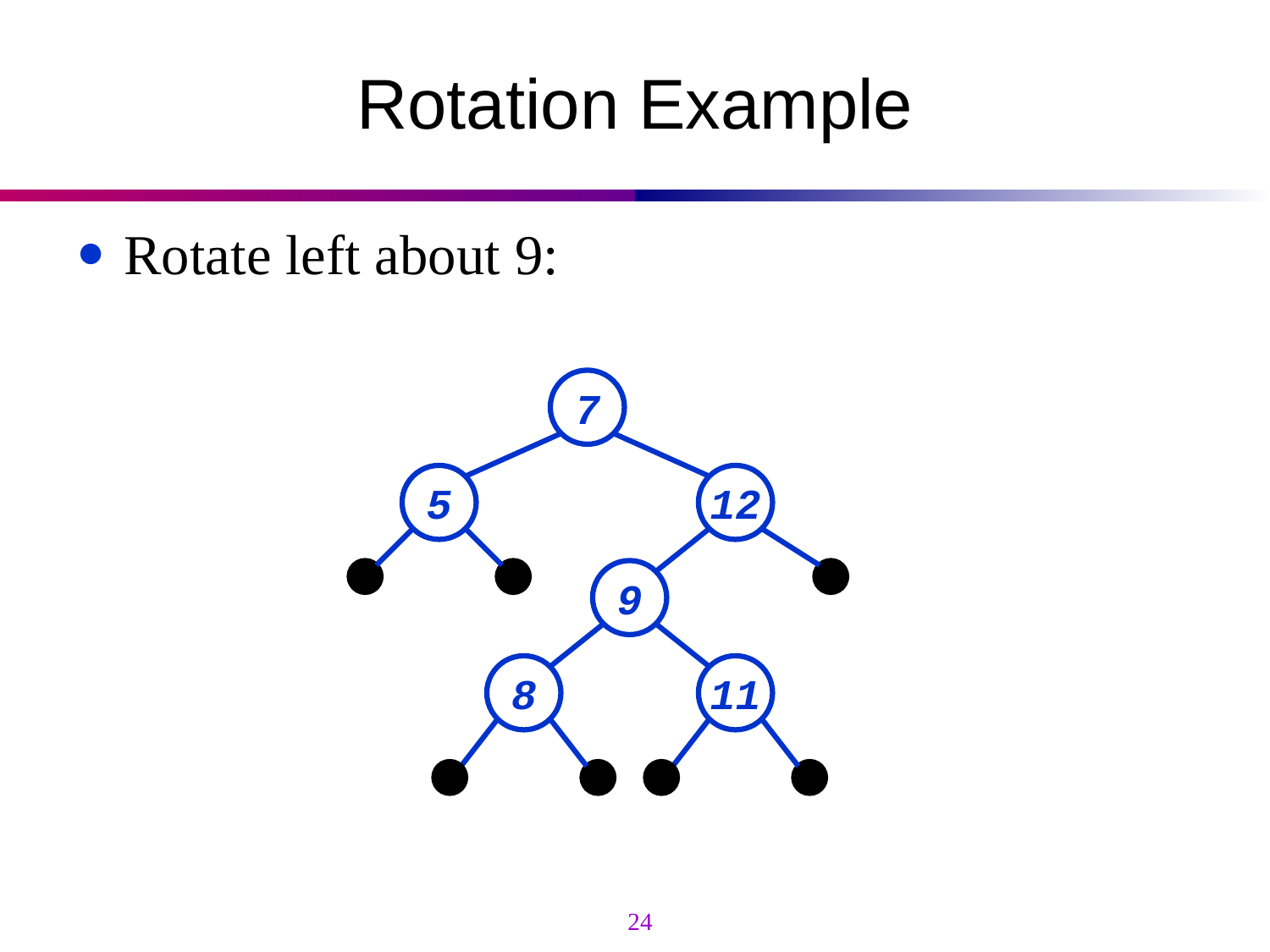

# Rotation Example
Rotate left about 9:
7
5
12

9

8
11

24